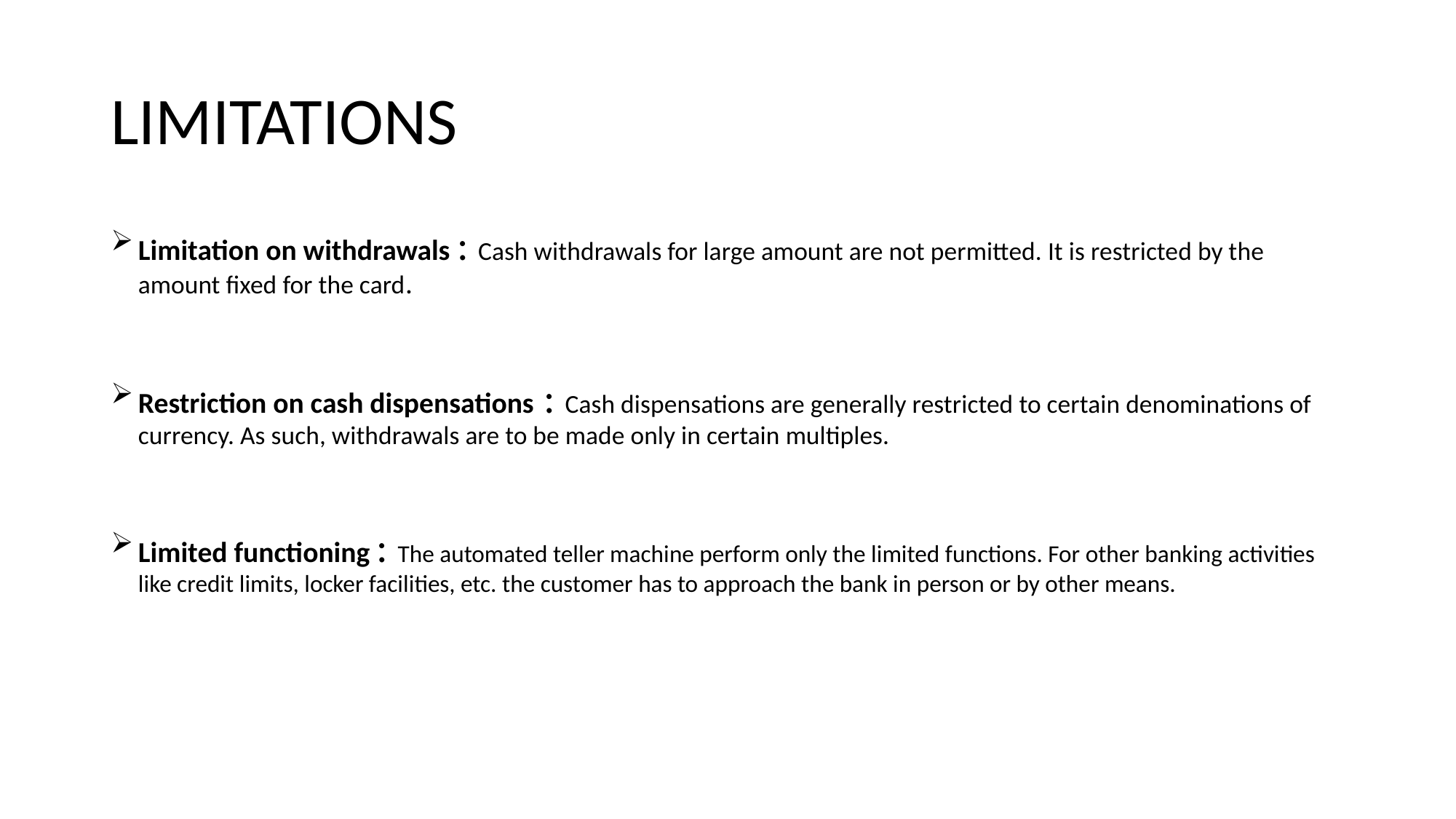

# LIMITATIONS
Limitation on withdrawals : Cash withdrawals for large amount are not permitted. It is restricted by the amount fixed for the card.

Restriction on cash dispensations : Cash dispensations are generally restricted to certain denominations of currency. As such, withdrawals are to be made only in certain multiples.

Limited functioning : The automated teller machine perform only the limited functions. For other banking activities like credit limits, locker facilities, etc. the customer has to approach the bank in person or by other means.